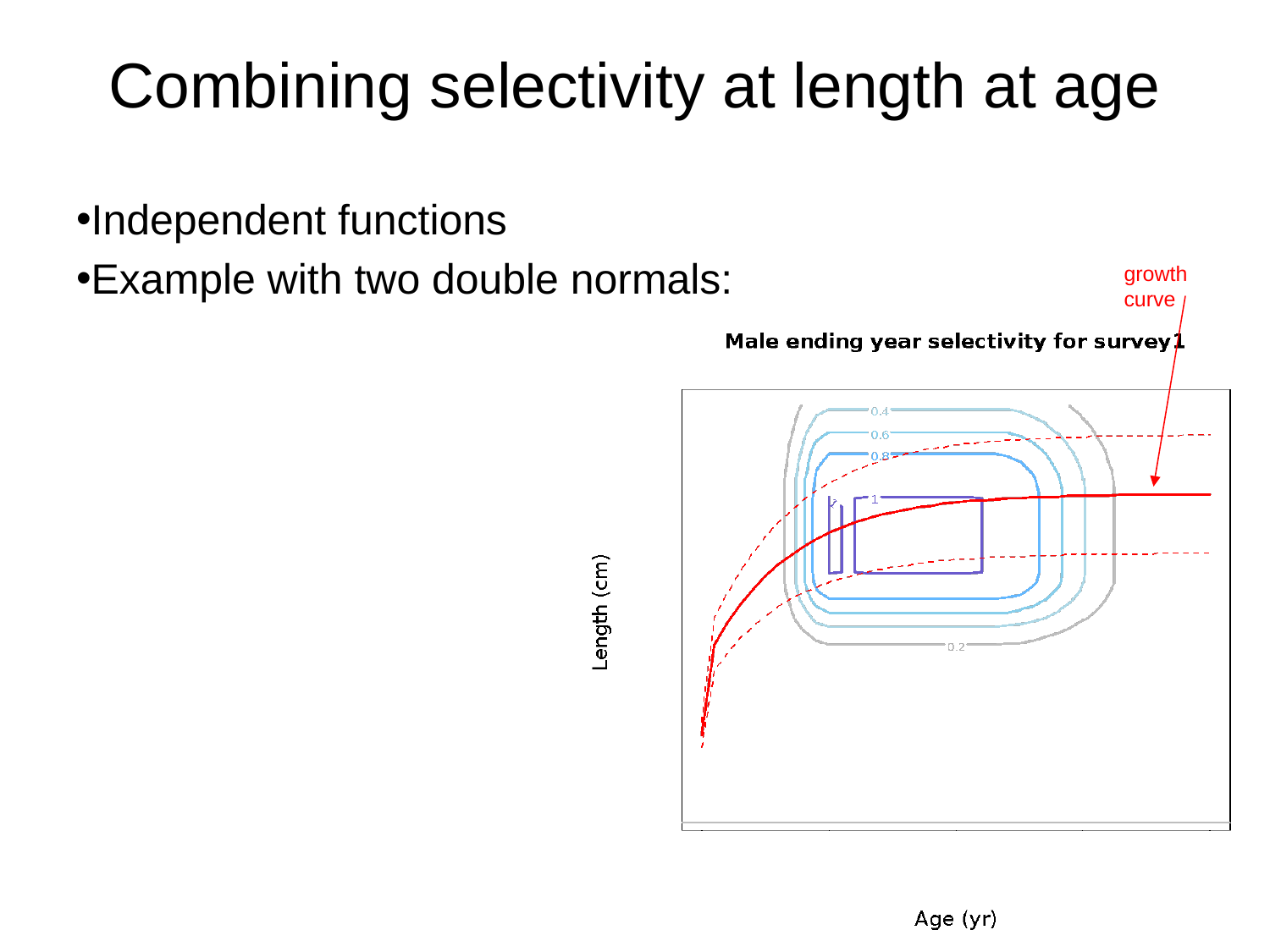

# Combining selectivity at length at age
Independent functions
Example with two double normals:
growth curve